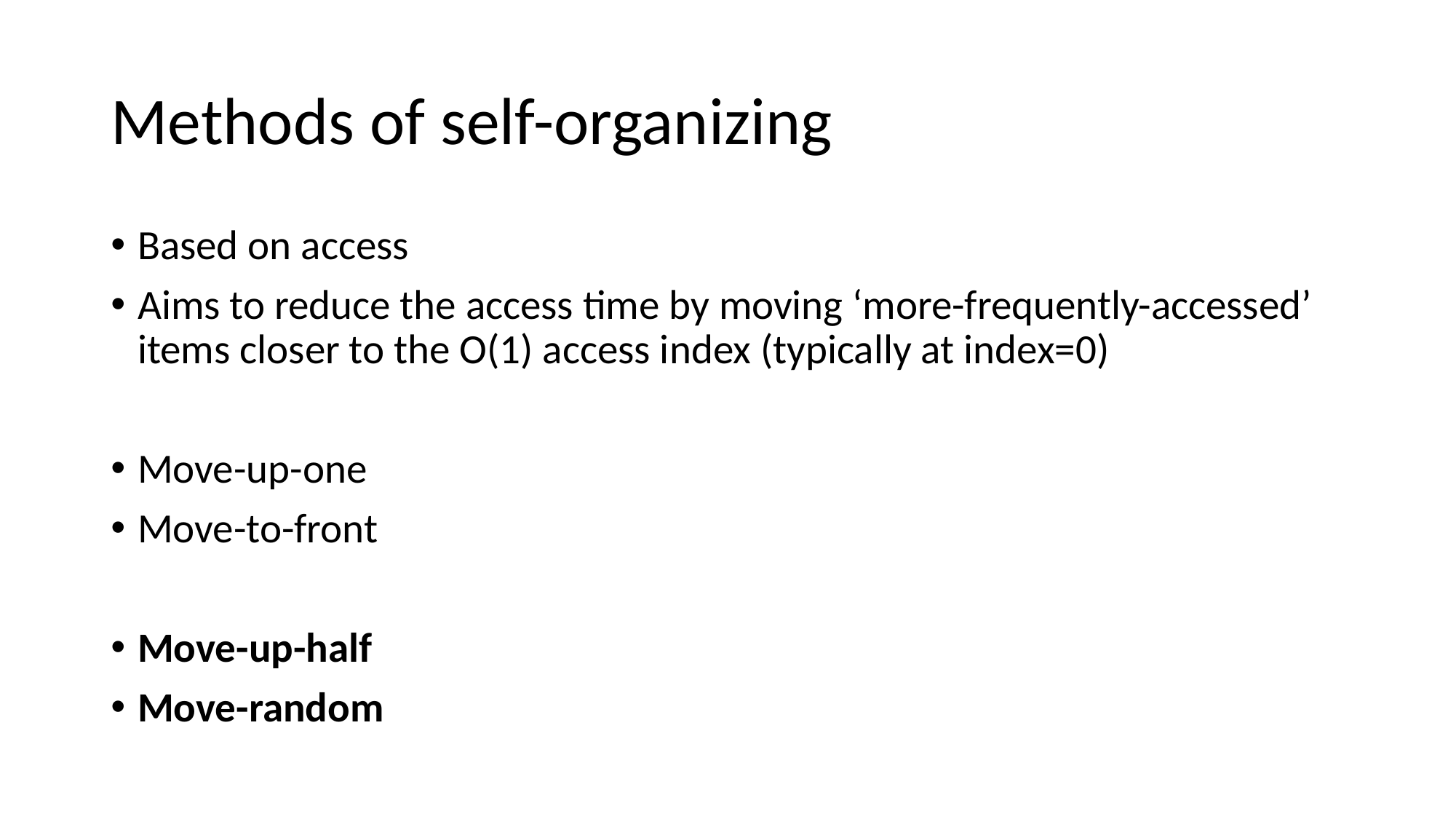

# Methods of self-organizing
Based on access
Aims to reduce the access time by moving ‘more-frequently-accessed’ items closer to the O(1) access index (typically at index=0)

Move-up-one
Move-to-front

Move-up-half
Move-random